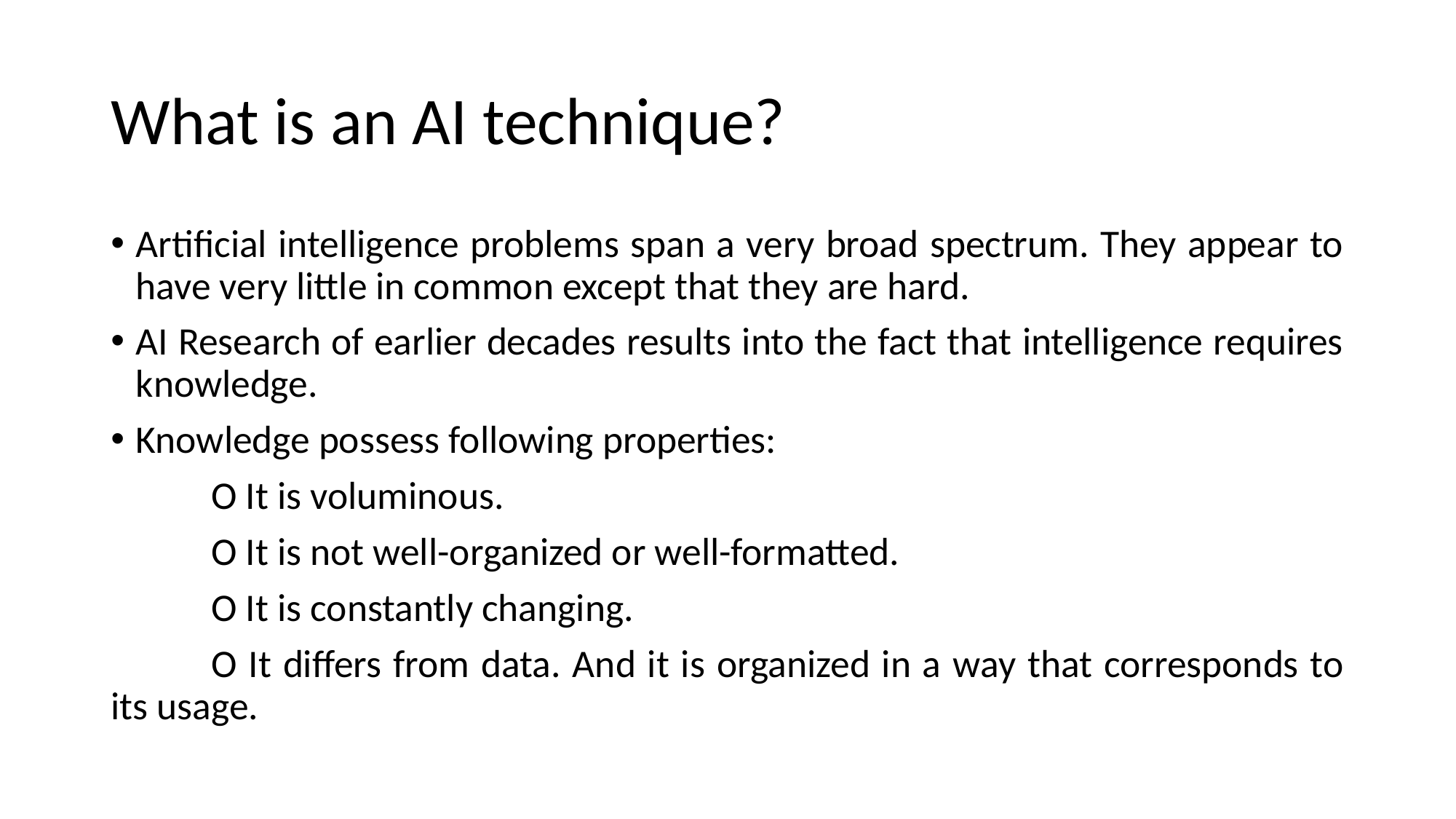

# What is an AI technique?
Artificial intelligence problems span a very broad spectrum. They appear to have very little in common except that they are hard.
AI Research of earlier decades results into the fact that intelligence requires knowledge.
Knowledge possess following properties:
	O It is voluminous.
	O It is not well-organized or well-formatted.
	O It is constantly changing.
	O It differs from data. And it is organized in a way that corresponds to its usage.